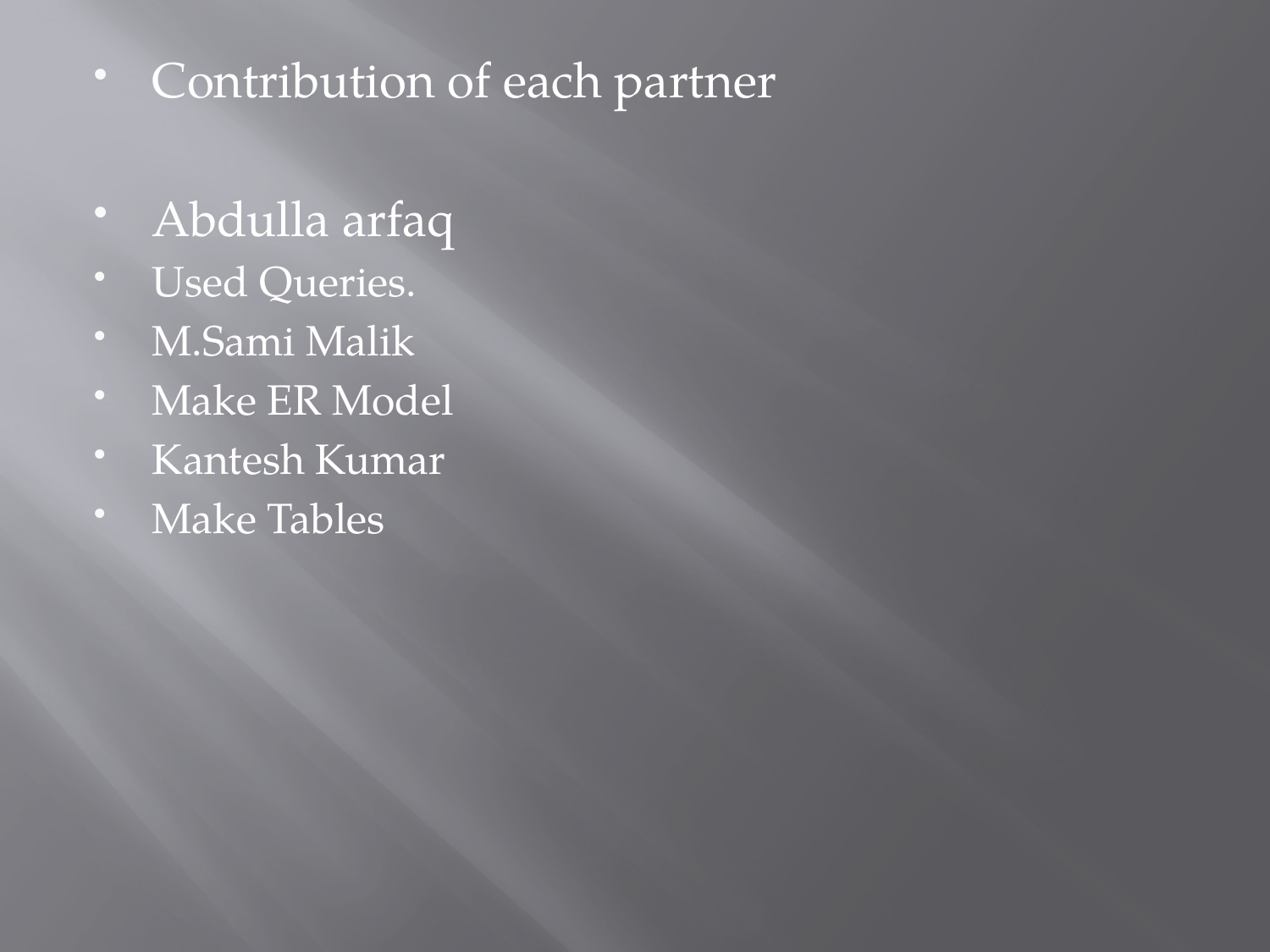

Contribution of each partner

Abdulla arfaq
Used Queries.
M.Sami Malik
Make ER Model
Kantesh Kumar
Make Tables